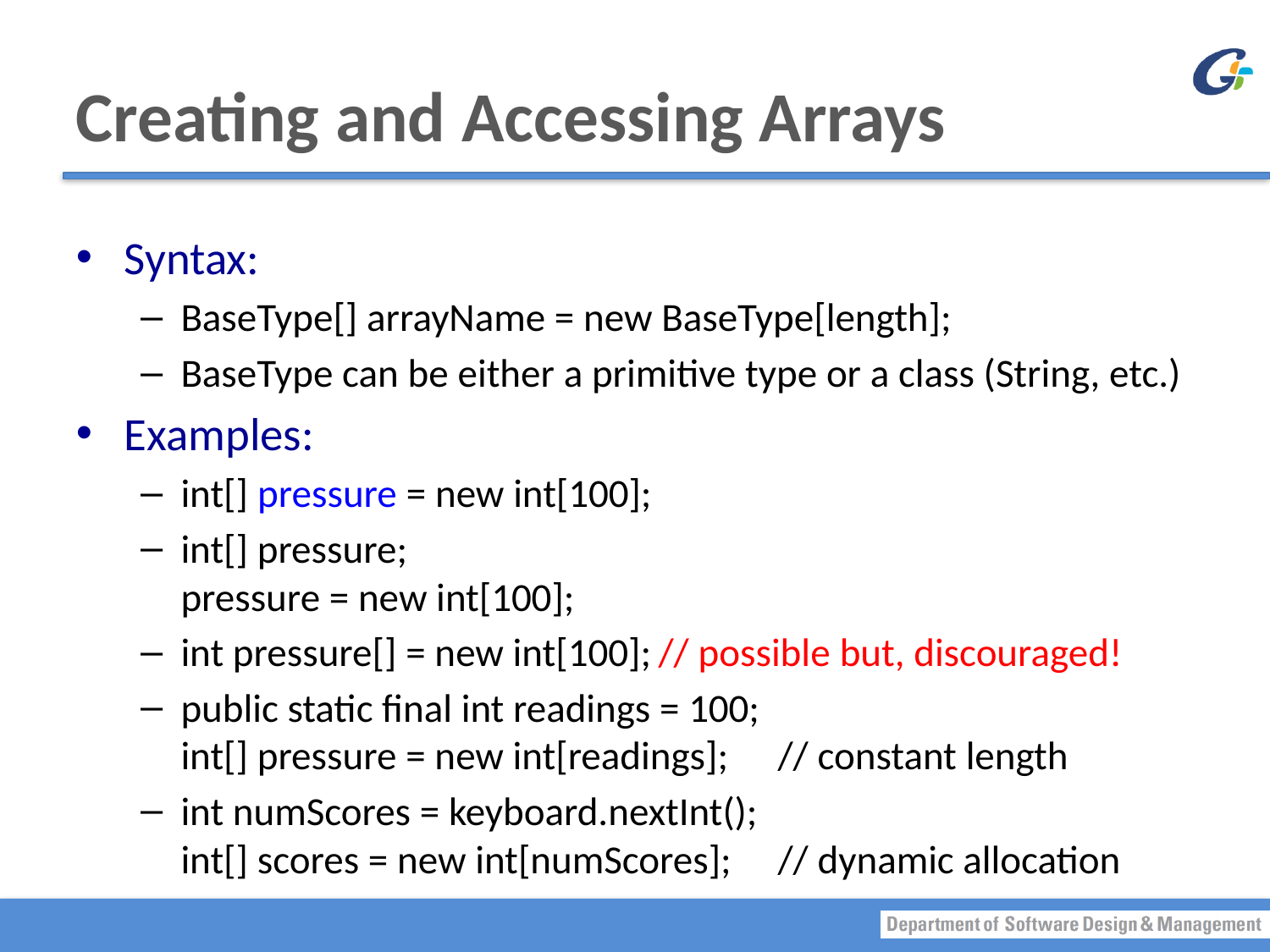

# Creating and Accessing Arrays
Syntax:
BaseType[] arrayName = new BaseType[length];
BaseType can be either a primitive type or a class (String, etc.)
Examples:
int[] pressure = new int[100];
int[] pressure;
pressure = new int[100];
int pressure[] = new int[100];		// possible but, discouraged!
public static final int readings = 100;
int[] pressure = new int[readings];	// constant length
int numScores = keyboard.nextInt();
int[] scores = new int[numScores];	// dynamic allocation